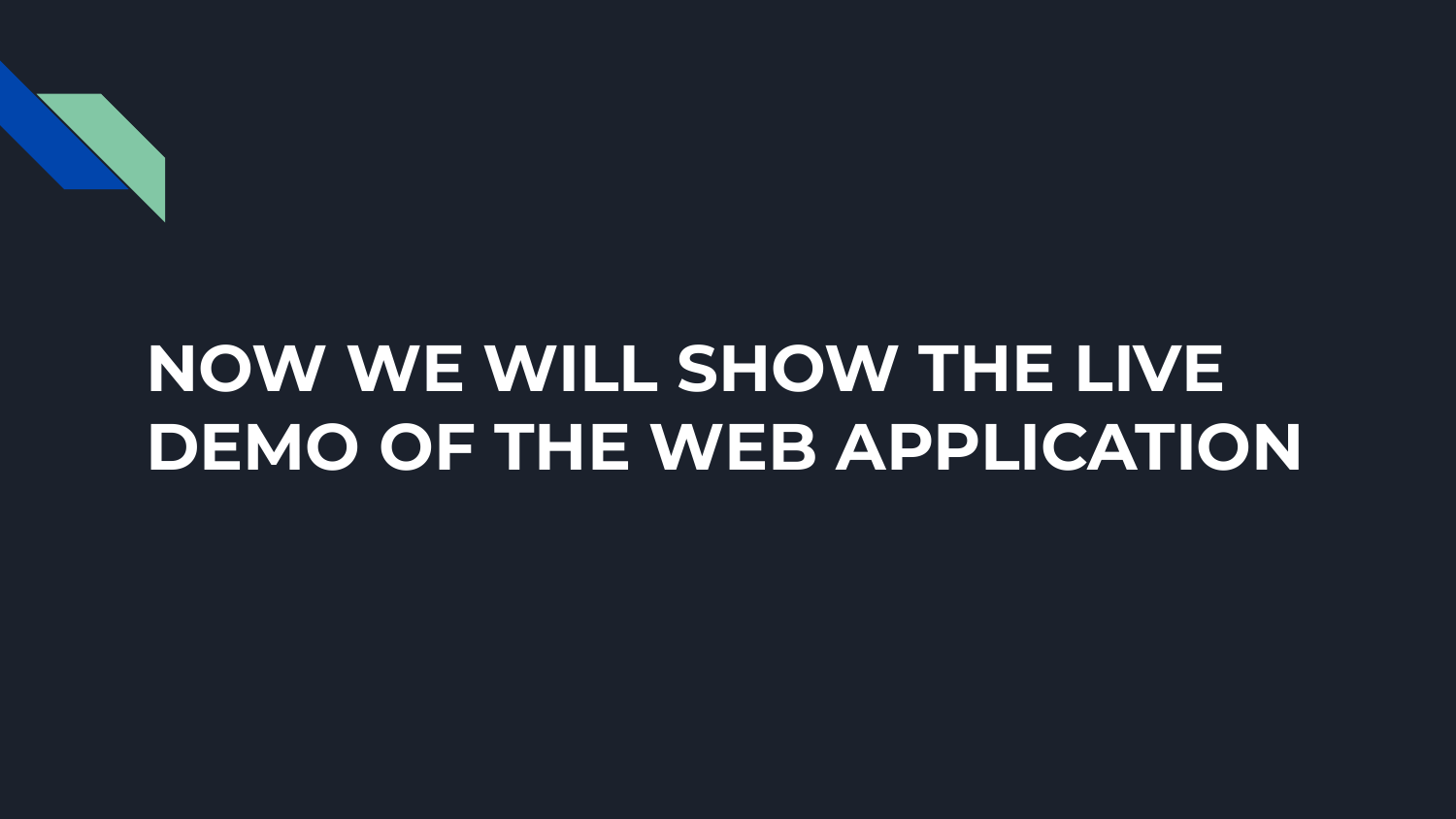

# NOW WE WILL SHOW THE LIVE DEMO OF THE WEB APPLICATION